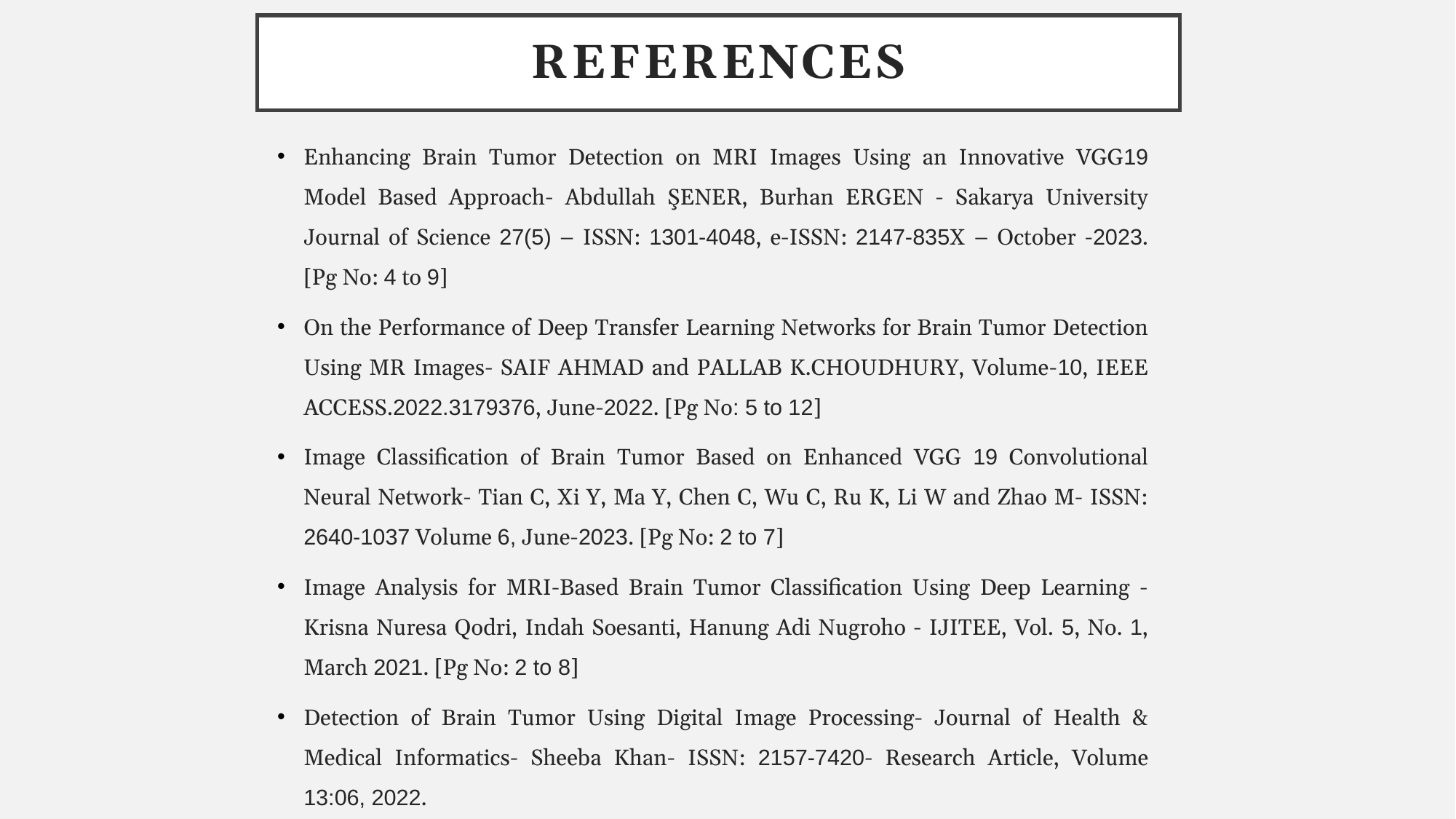

# REFERENCES
Enhancing Brain Tumor Detection on MRI Images Using an Innovative VGG19 Model Based Approach- Abdullah ŞENER, Burhan ERGEN - Sakarya University Journal of Science 27(5) – ISSN: 1301-4048, e-ISSN: 2147-835X – October -2023. [Pg No: 4 to 9]
On the Performance of Deep Transfer Learning Networks for Brain Tumor Detection Using MR Images- SAIF AHMAD and PALLAB K.CHOUDHURY, Volume-10, IEEE ACCESS.2022.3179376, June-2022. [Pg No: 5 to 12]
Image Classification of Brain Tumor Based on Enhanced VGG 19 Convolutional Neural Network- Tian C, Xi Y, Ma Y, Chen C, Wu C, Ru K, Li W and Zhao M- ISSN: 2640-1037 Volume 6, June-2023. [Pg No: 2 to 7]
Image Analysis for MRI-Based Brain Tumor Classification Using Deep Learning -Krisna Nuresa Qodri, Indah Soesanti, Hanung Adi Nugroho - IJITEE, Vol. 5, No. 1, March 2021. [Pg No: 2 to 8]
Detection of Brain Tumor Using Digital Image Processing- Journal of Health & Medical Informatics- Sheeba Khan- ISSN: 2157-7420- Research Article, Volume 13:06, 2022.